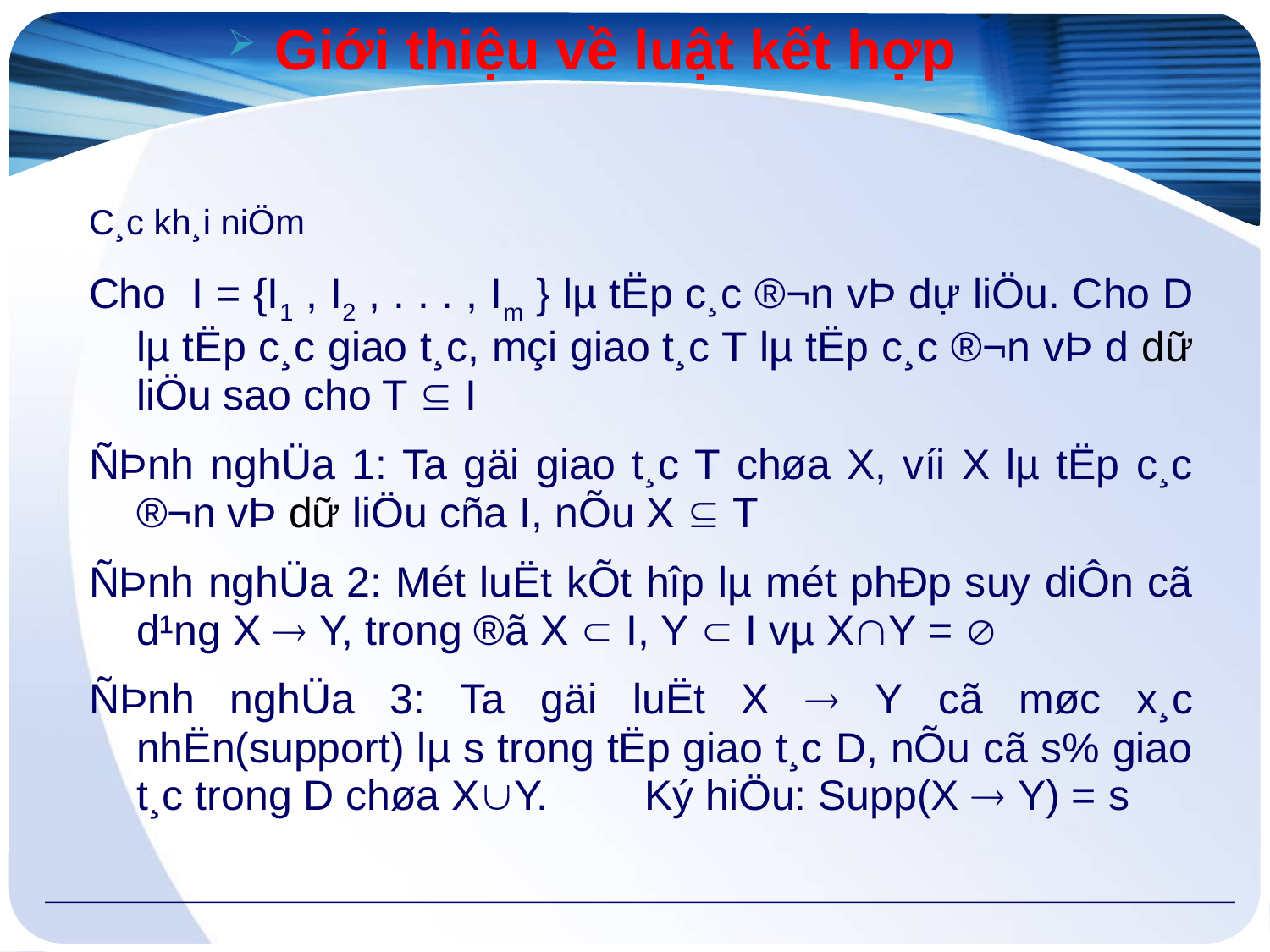

Giới thiệu về luật kết hợp
C¸c kh¸i niÖm
Cho  I = {I1 , I2 , . . . , Im } lµ tËp c¸c ®¬n vÞ dự liÖu. Cho D lµ tËp c¸c giao t¸c, mçi giao t¸c T lµ tËp c¸c ®¬n vÞ d dữ liÖu sao cho T ⊆ I
ÑÞnh nghÜa 1: Ta gäi giao t¸c T chøa X, víi X lµ tËp c¸c ®¬n vÞ dữ liÖu cña I, nÕu X ⊆ T
ÑÞnh nghÜa 2: Mét luËt kÕt hîp lµ mét phÐp suy diÔn cã d¹ng X → Y, trong ®ã X ⊂ I, Y ⊂ I vµ X∩Y = ∅
ÑÞnh nghÜa 3: Ta gäi luËt X → Y cã møc x¸c nhËn(support) lµ s trong tËp giao t¸c D, nÕu cã s% giao t¸c trong D chøa X∪Y.	Ký hiÖu: Supp(X → Y) = s